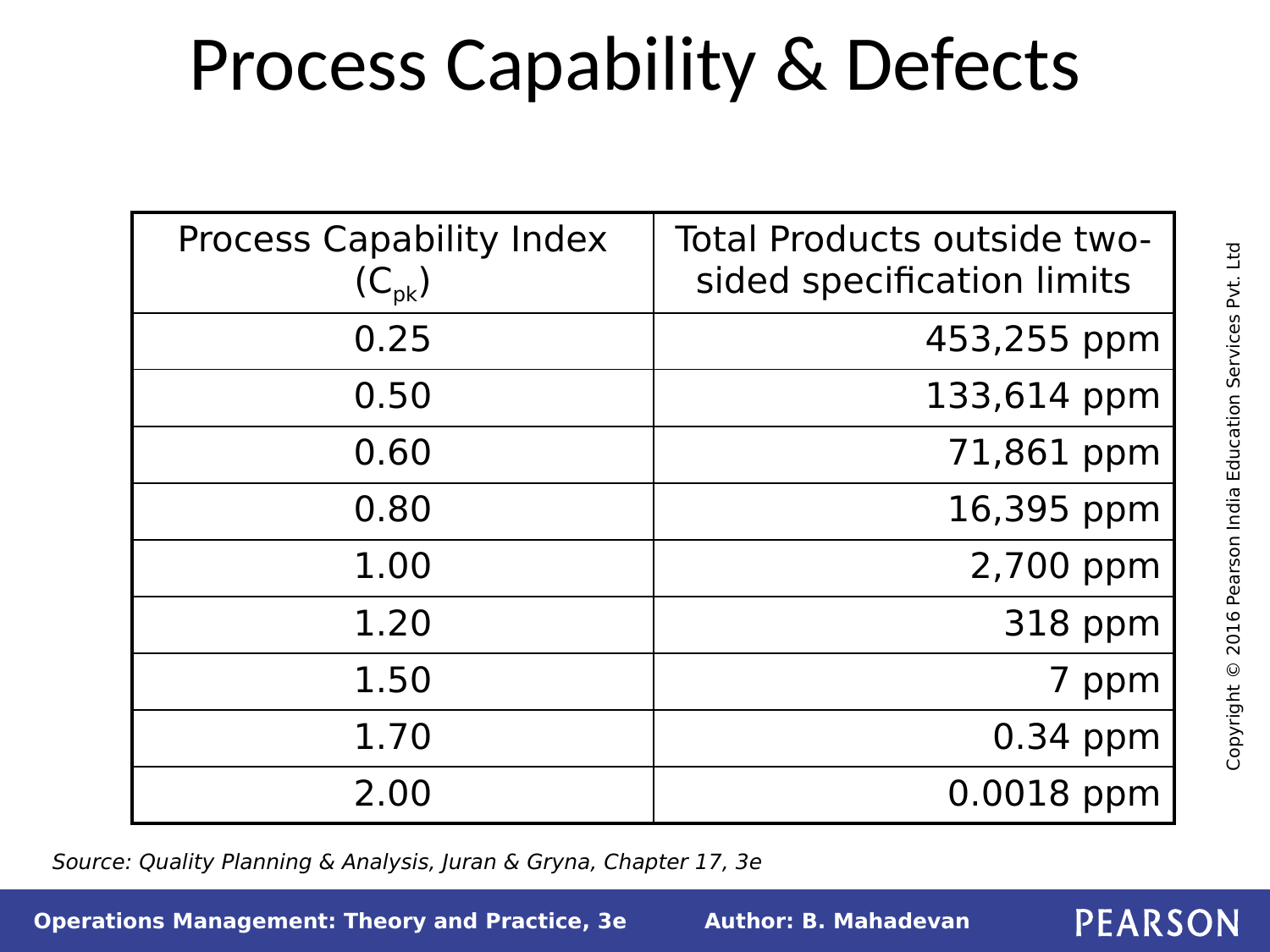

# Process Capability & Defects
| Process Capability Index (Cpk) | Total Products outside two-sided specification limits |
| --- | --- |
| 0.25 | 453,255 ppm |
| 0.50 | 133,614 ppm |
| 0.60 | 71,861 ppm |
| 0.80 | 16,395 ppm |
| 1.00 | 2,700 ppm |
| 1.20 | 318 ppm |
| 1.50 | 7 ppm |
| 1.70 | 0.34 ppm |
| 2.00 | 0.0018 ppm |
Source: Quality Planning & Analysis, Juran & Gryna, Chapter 17, 3e